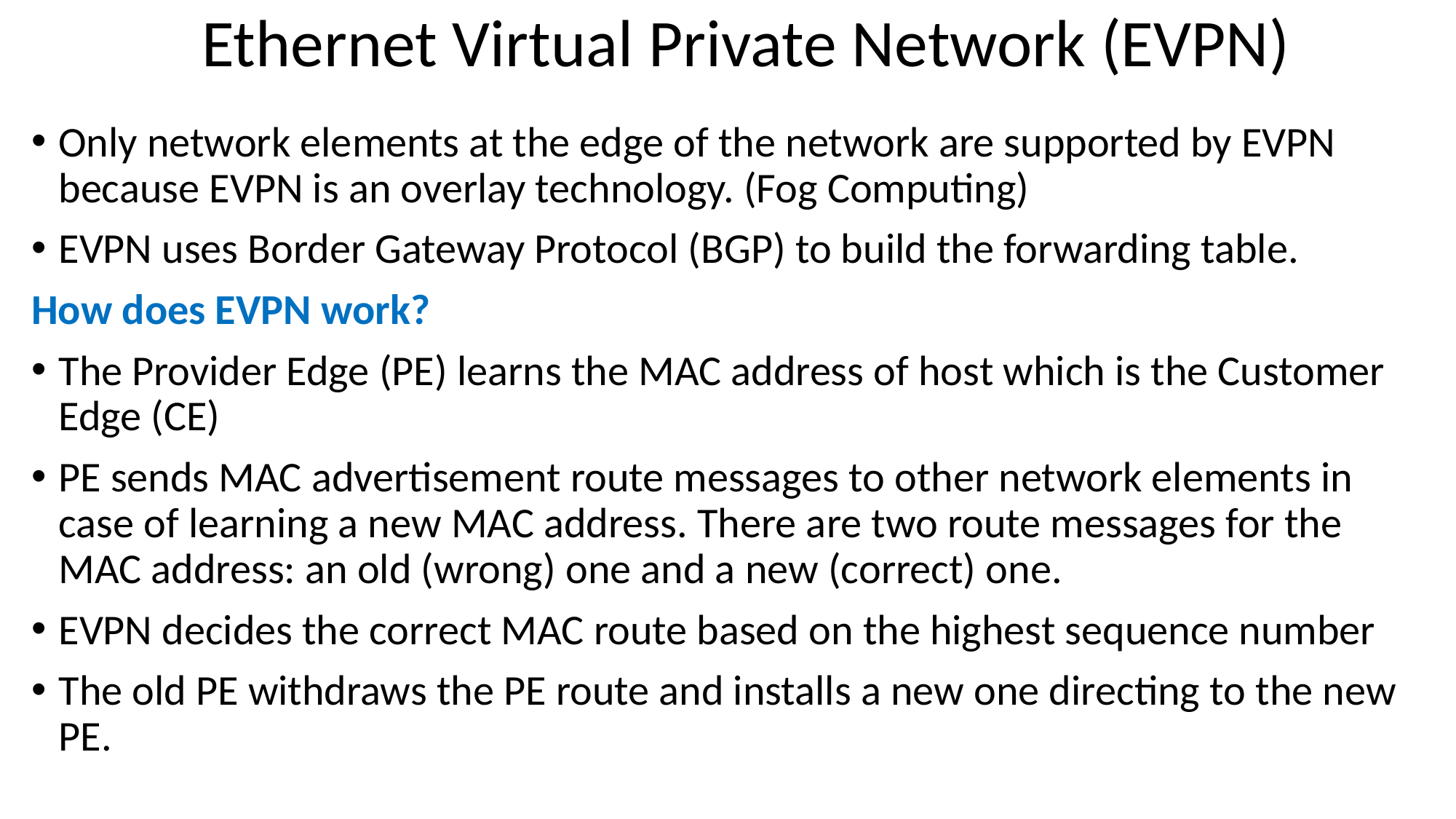

# Ethernet Virtual Private Network (EVPN)
Only network elements at the edge of the network are supported by EVPN because EVPN is an overlay technology. (Fog Computing)
EVPN uses Border Gateway Protocol (BGP) to build the forwarding table.
How does EVPN work?
The Provider Edge (PE) learns the MAC address of host which is the Customer Edge (CE)
PE sends MAC advertisement route messages to other network elements in case of learning a new MAC address. There are two route messages for the MAC address: an old (wrong) one and a new (correct) one.
EVPN decides the correct MAC route based on the highest sequence number
The old PE withdraws the PE route and installs a new one directing to the new PE.